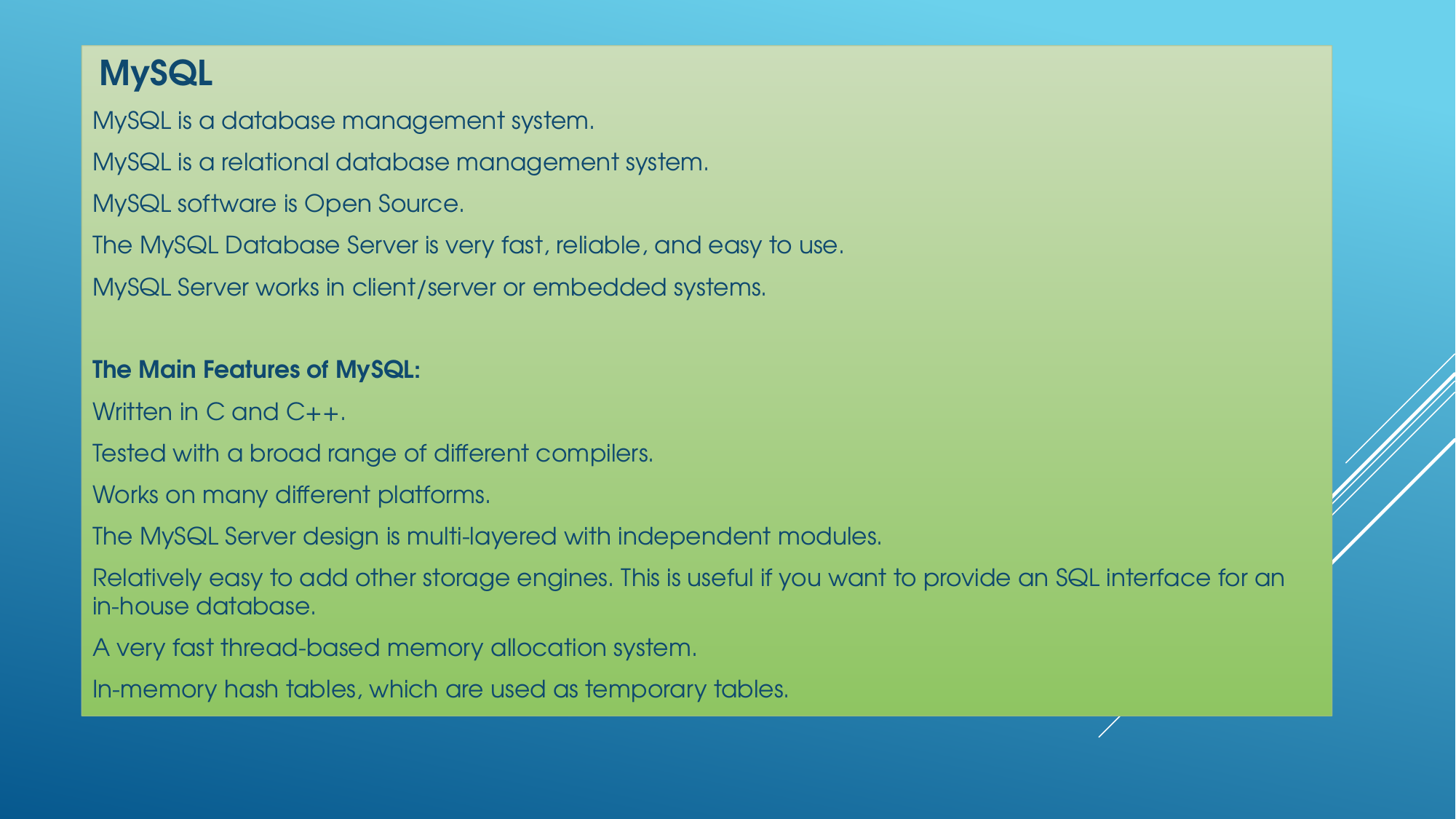

MySQL
MySQL is a database management system.
MySQL is a relational database management system.
MySQL software is Open Source.
The MySQL Database Server is very fast, reliable, and easy to use.
MySQL Server works in client/server or embedded systems.

The Main Features of MySQL:
Written in C and C++.
Tested with a broad range of different compilers.
Works on many different platforms.
The MySQL Server design is multi-layered with independent modules.
Relatively easy to add other storage engines. This is useful if you want to provide an SQL interface for an in-house database.
A very fast thread-based memory allocation system.
In-memory hash tables, which are used as temporary tables.